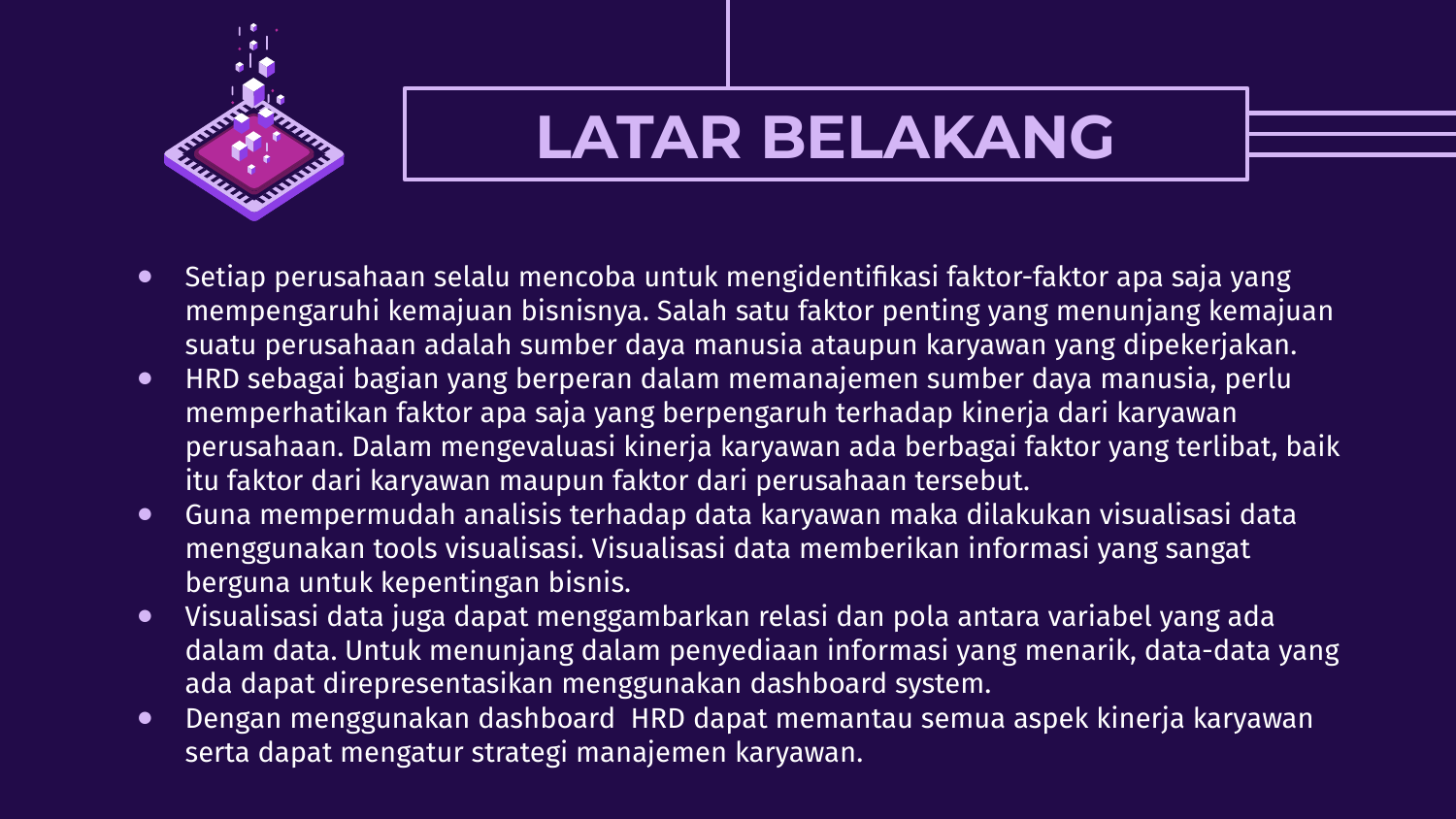

# LATAR BELAKANG

Setiap perusahaan selalu mencoba untuk mengidentifikasi faktor-faktor apa saja yang mempengaruhi kemajuan bisnisnya. Salah satu faktor penting yang menunjang kemajuan suatu perusahaan adalah sumber daya manusia ataupun karyawan yang dipekerjakan.
HRD sebagai bagian yang berperan dalam memanajemen sumber daya manusia, perlu memperhatikan faktor apa saja yang berpengaruh terhadap kinerja dari karyawan perusahaan. Dalam mengevaluasi kinerja karyawan ada berbagai faktor yang terlibat, baik itu faktor dari karyawan maupun faktor dari perusahaan tersebut.
Guna mempermudah analisis terhadap data karyawan maka dilakukan visualisasi data menggunakan tools visualisasi. Visualisasi data memberikan informasi yang sangat berguna untuk kepentingan bisnis.
Visualisasi data juga dapat menggambarkan relasi dan pola antara variabel yang ada dalam data. Untuk menunjang dalam penyediaan informasi yang menarik, data-data yang ada dapat direpresentasikan menggunakan dashboard system.
Dengan menggunakan dashboard  HRD dapat memantau semua aspek kinerja karyawan serta dapat mengatur strategi manajemen karyawan.